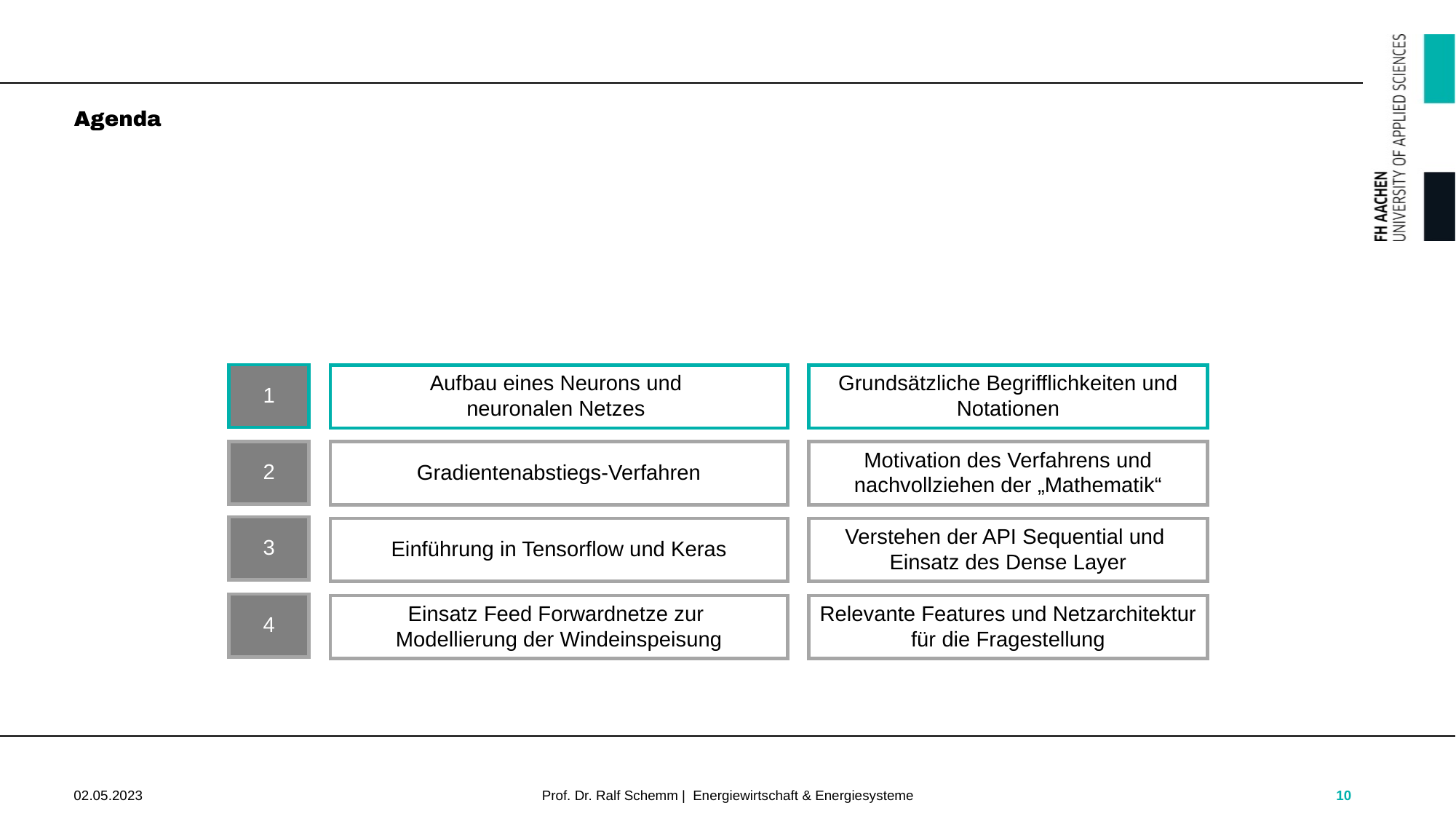

Agenda
1
Aufbau eines Neurons und
neuronalen Netzes
Grundsätzliche Begrifflichkeiten und Notationen
2
Gradientenabstiegs-Verfahren
Motivation des Verfahrens und nachvollziehen der „Mathematik“
3
Einführung in Tensorflow und Keras
Verstehen der API Sequential und
Einsatz des Dense Layer
4
Einsatz Feed Forwardnetze zur
Modellierung der Windeinspeisung
Relevante Features und Netzarchitektur für die Fragestellung

10
02.05.2023
Prof. Dr. Ralf Schemm |  Energiewirtschaft & Energiesysteme